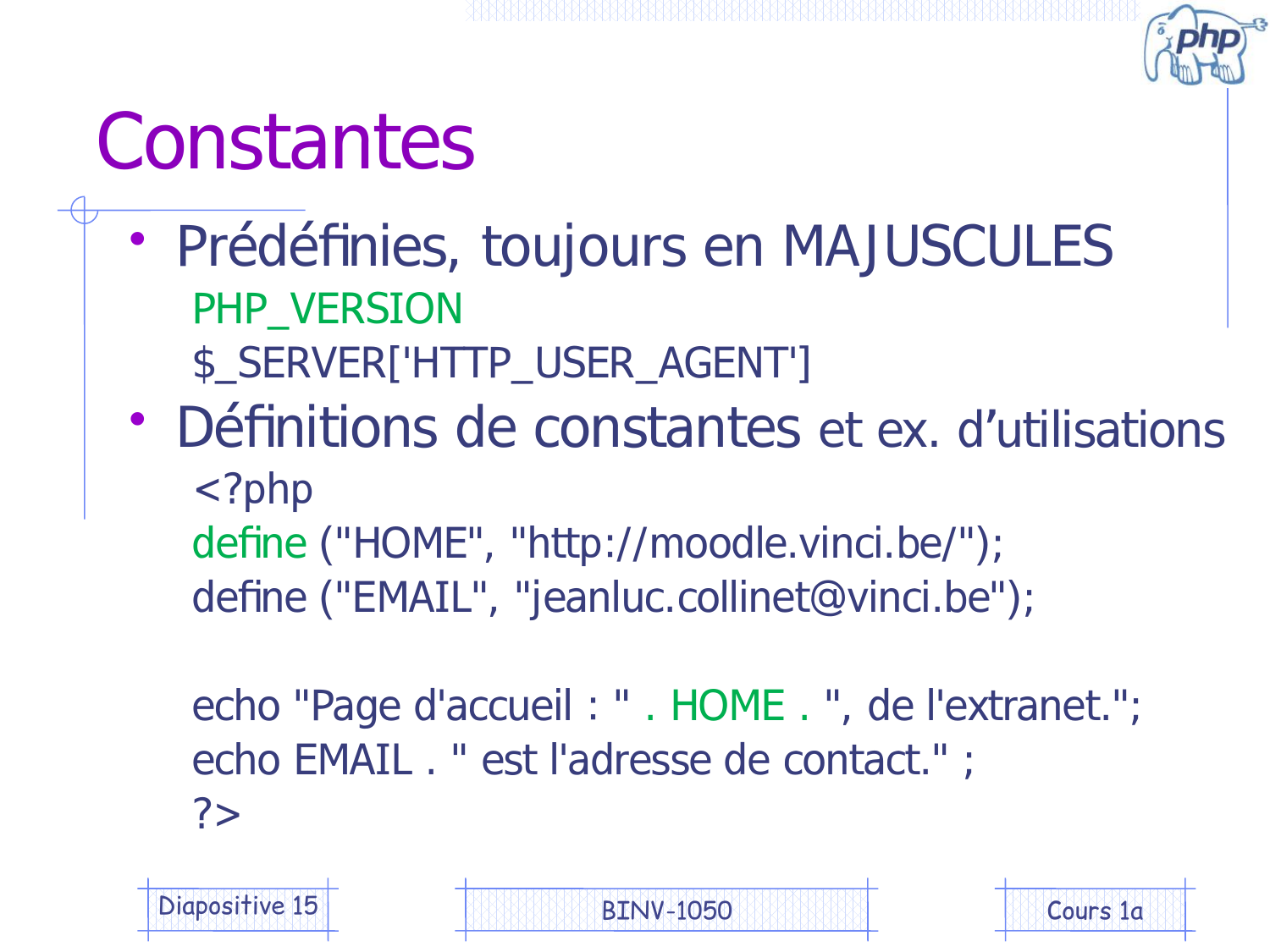

# Constantes
Prédéfinies, toujours en MAJUSCULES
PHP_VERSION
$_SERVER['HTTP_USER_AGENT']
Définitions de constantes et ex. d’utilisations
<?php
define ("HOME", "http://moodle.vinci.be/");
define ("EMAIL", "jeanluc.collinet@vinci.be");

echo "Page d'accueil : " . HOME . ", de l'extranet.";
echo EMAIL . " est l'adresse de contact." ;
?>
Diapositive 15
BINV-1050
Cours 1a